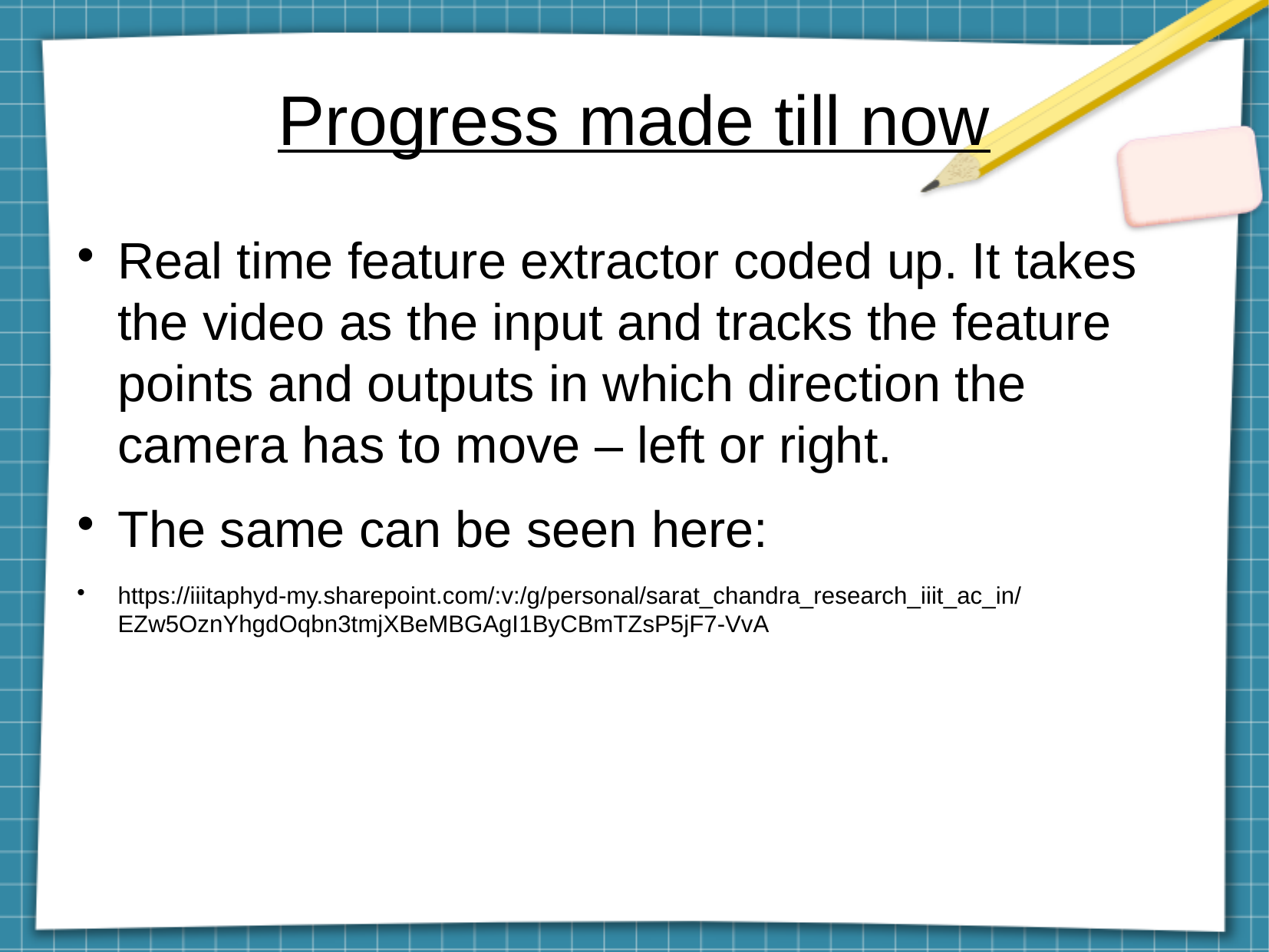

Progress made till now
Real time feature extractor coded up. It takes the video as the input and tracks the feature points and outputs in which direction the camera has to move – left or right.
The same can be seen here:
https://iiitaphyd-my.sharepoint.com/:v:/g/personal/sarat_chandra_research_iiit_ac_in/EZw5OznYhgdOqbn3tmjXBeMBGAgI1ByCBmTZsP5jF7-VvA